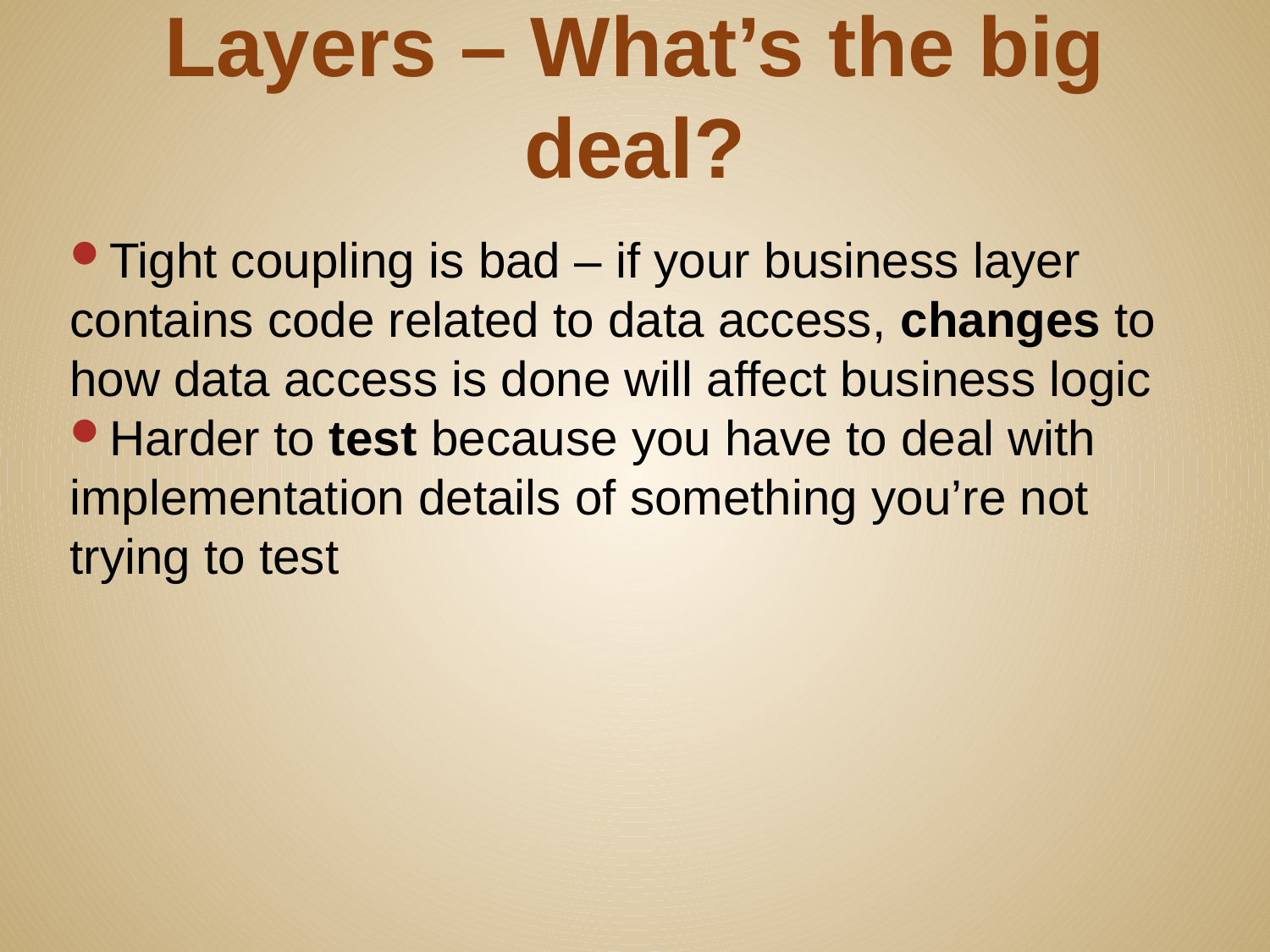

# Layers – What’s the big deal?
Tight coupling is bad – if your business layer contains code related to data access, changes to how data access is done will affect business logic
Harder to test because you have to deal with implementation details of something you’re not trying to test